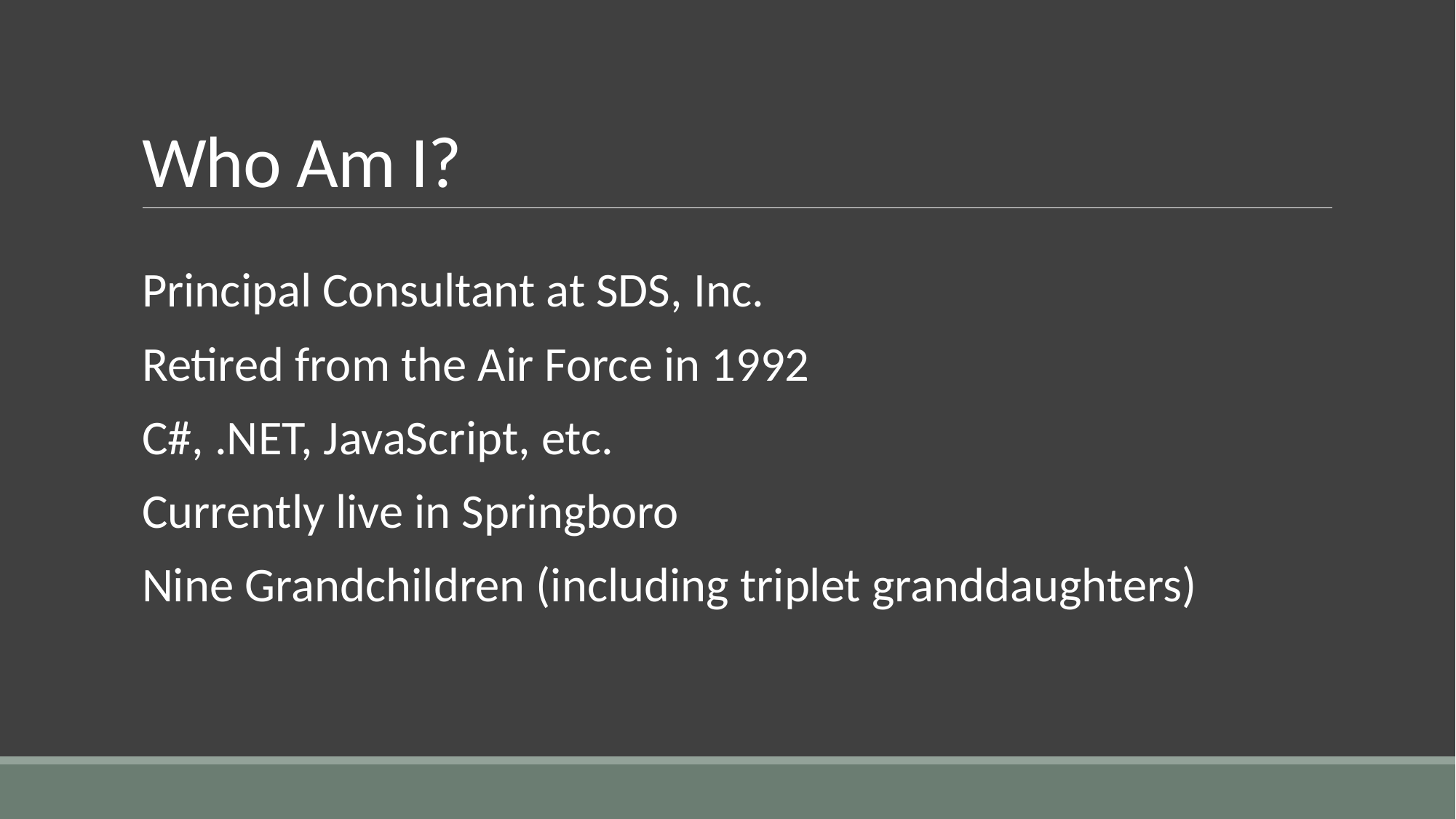

# Who Am I?

Principal Consultant at SDS, Inc.
Retired from the Air Force in 1992
C#, .NET, JavaScript, etc.
Currently live in Springboro
Nine Grandchildren (including triplet granddaughters)